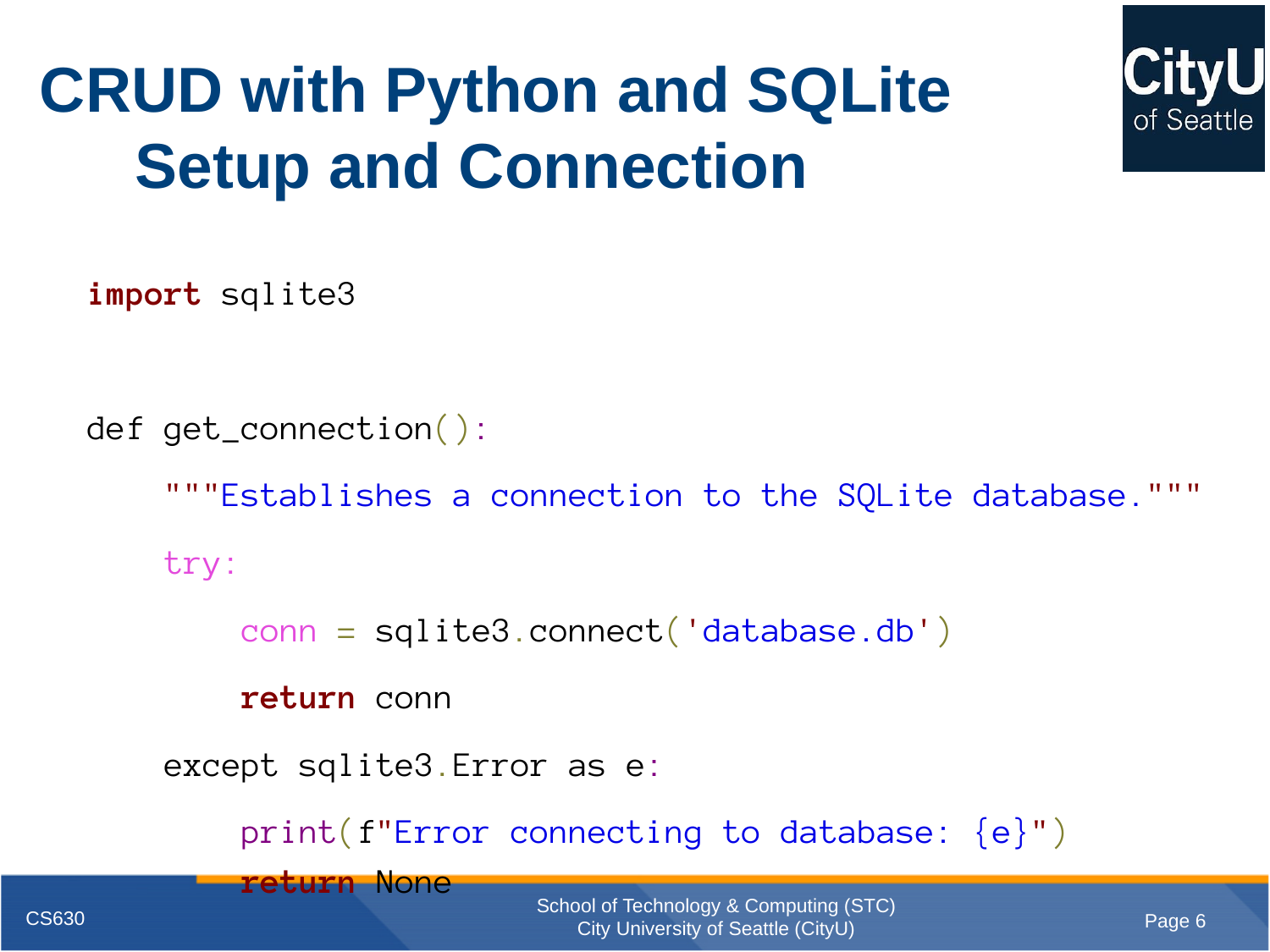

# CRUD with Python and SQLite Setup and Connection
import sqlite3

def get_connection():
    """Establishes a connection to the SQLite database."""
    try:
        conn = sqlite3.connect('database.db')
        return conn
    except sqlite3.Error as e:
        print(f"Error connecting to database: {e}")
        return None